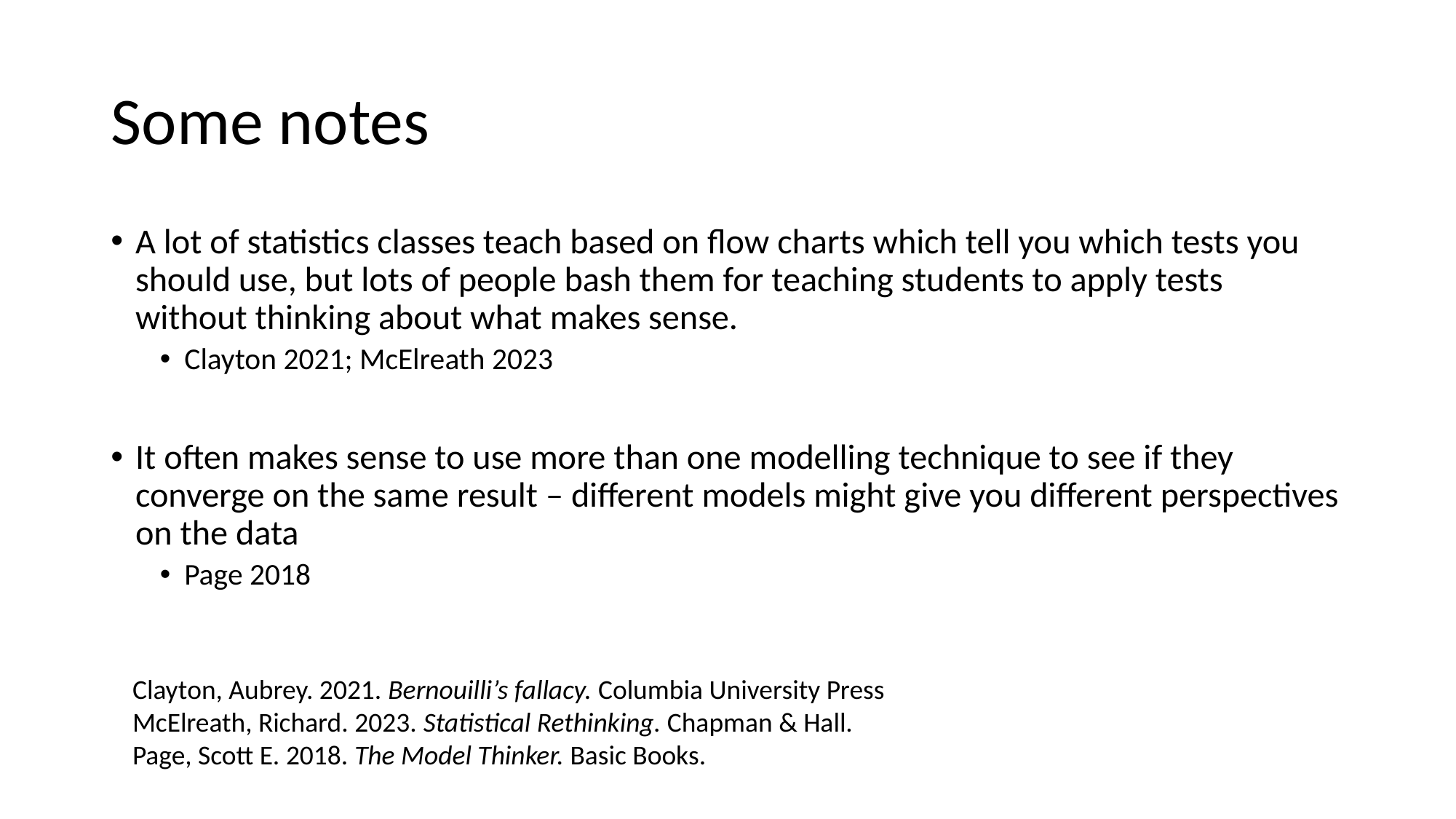

# Some notes
A lot of statistics classes teach based on flow charts which tell you which tests you should use, but lots of people bash them for teaching students to apply tests without thinking about what makes sense.
Clayton 2021; McElreath 2023

It often makes sense to use more than one modelling technique to see if they converge on the same result – different models might give you different perspectives on the data
Page 2018

Clayton, Aubrey. 2021. Bernouilli’s fallacy. Columbia University Press
McElreath, Richard. 2023. Statistical Rethinking. Chapman & Hall.
Page, Scott E. 2018. The Model Thinker. Basic Books.